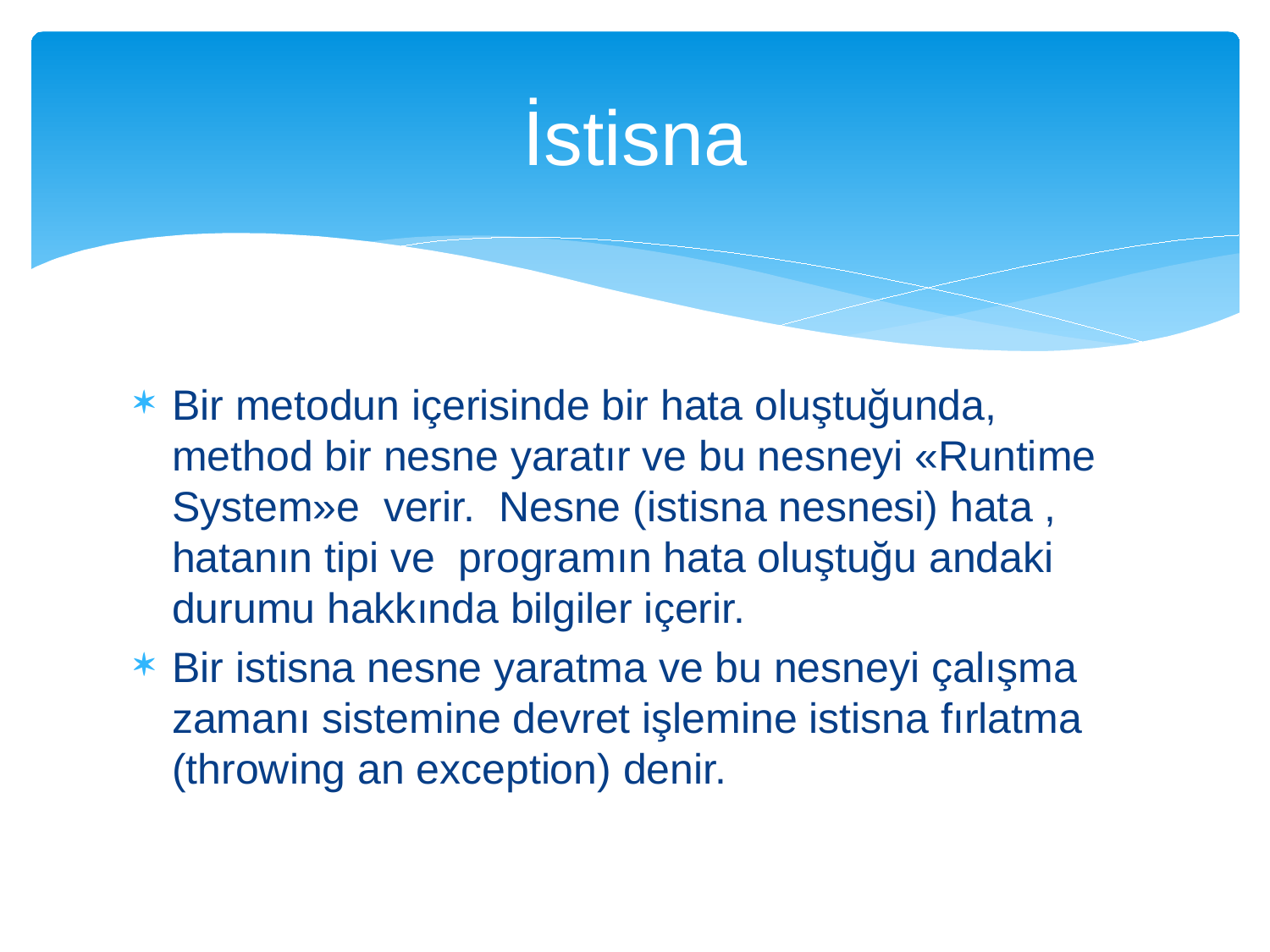

# İstisna
Bir metodun içerisinde bir hata oluştuğunda, method bir nesne yaratır ve bu nesneyi «Runtime System»e  verir.  Nesne (istisna nesnesi) hata , hatanın tipi ve  programın hata oluştuğu andaki durumu hakkında bilgiler içerir.
Bir istisna nesne yaratma ve bu nesneyi çalışma zamanı sistemine devret işlemine istisna fırlatma (throwing an exception) denir.